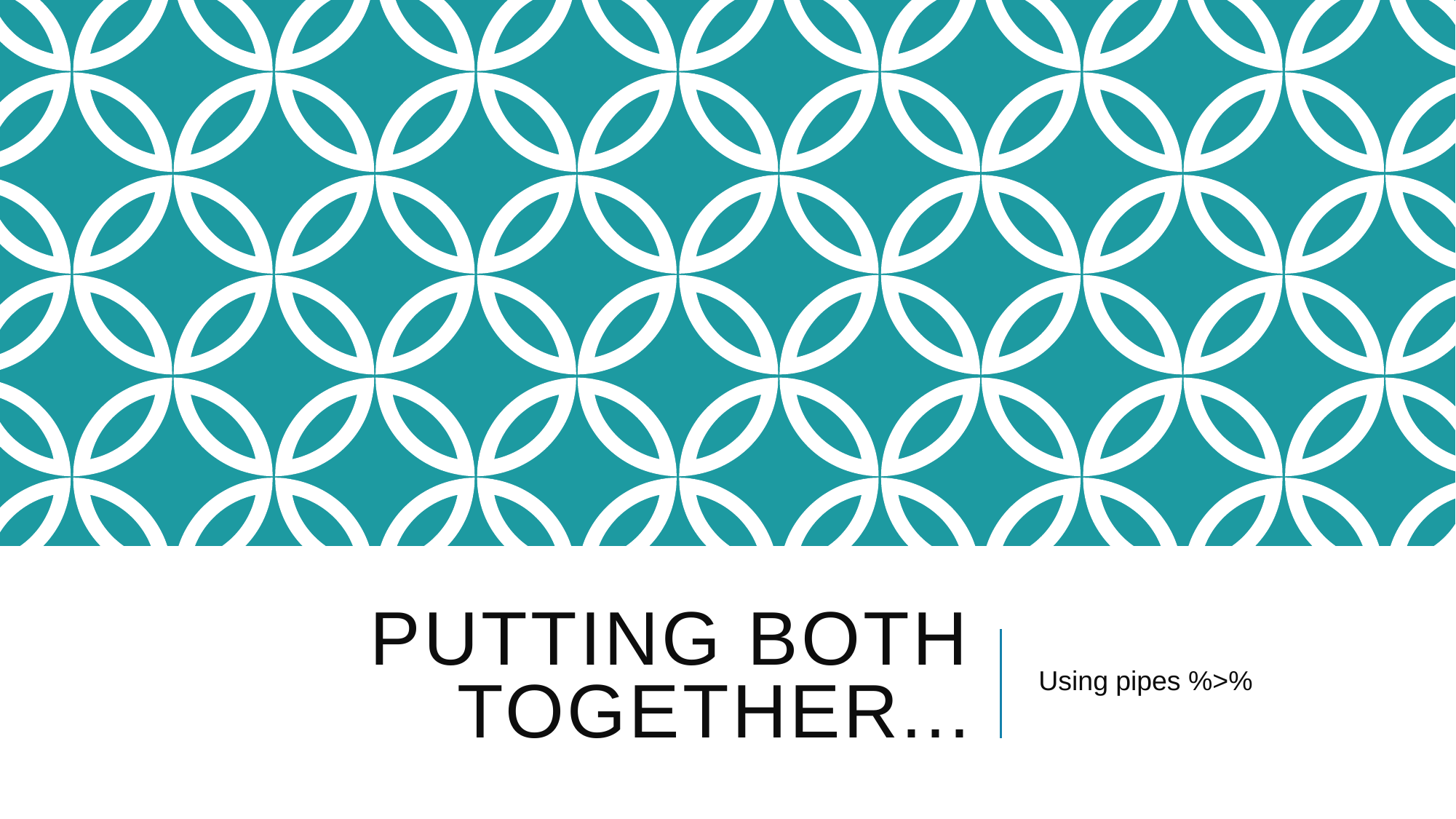

# Putting both together...
Using pipes %>%